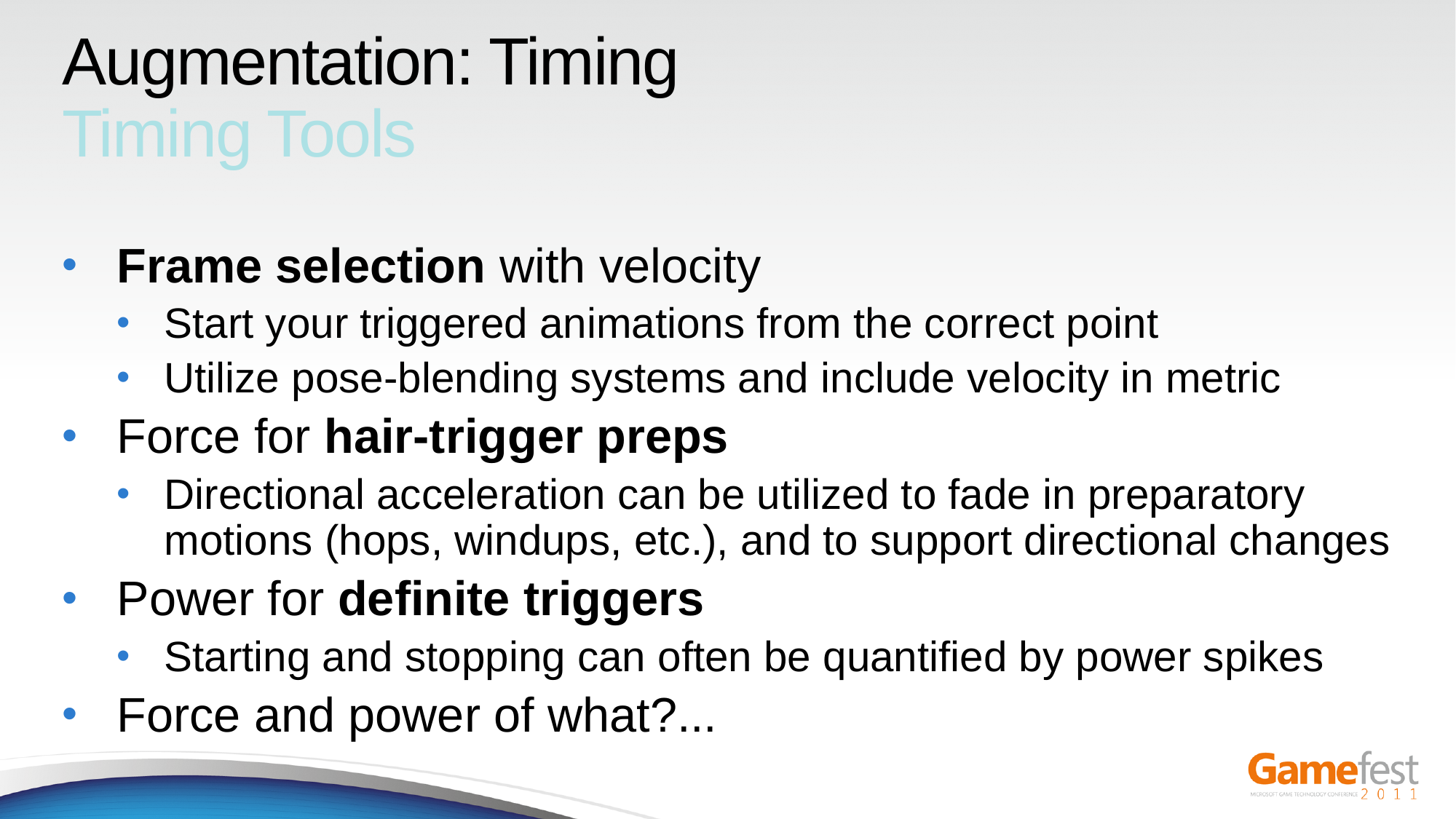

# Augmentation: Timing Timing Tools

Frame selection with velocity
Start your triggered animations from the correct point
Utilize pose-blending systems and include velocity in metric
Force for hair-trigger preps
Directional acceleration can be utilized to fade in preparatory motions (hops, windups, etc.), and to support directional changes
Power for definite triggers
Starting and stopping can often be quantified by power spikes
Force and power of what?...